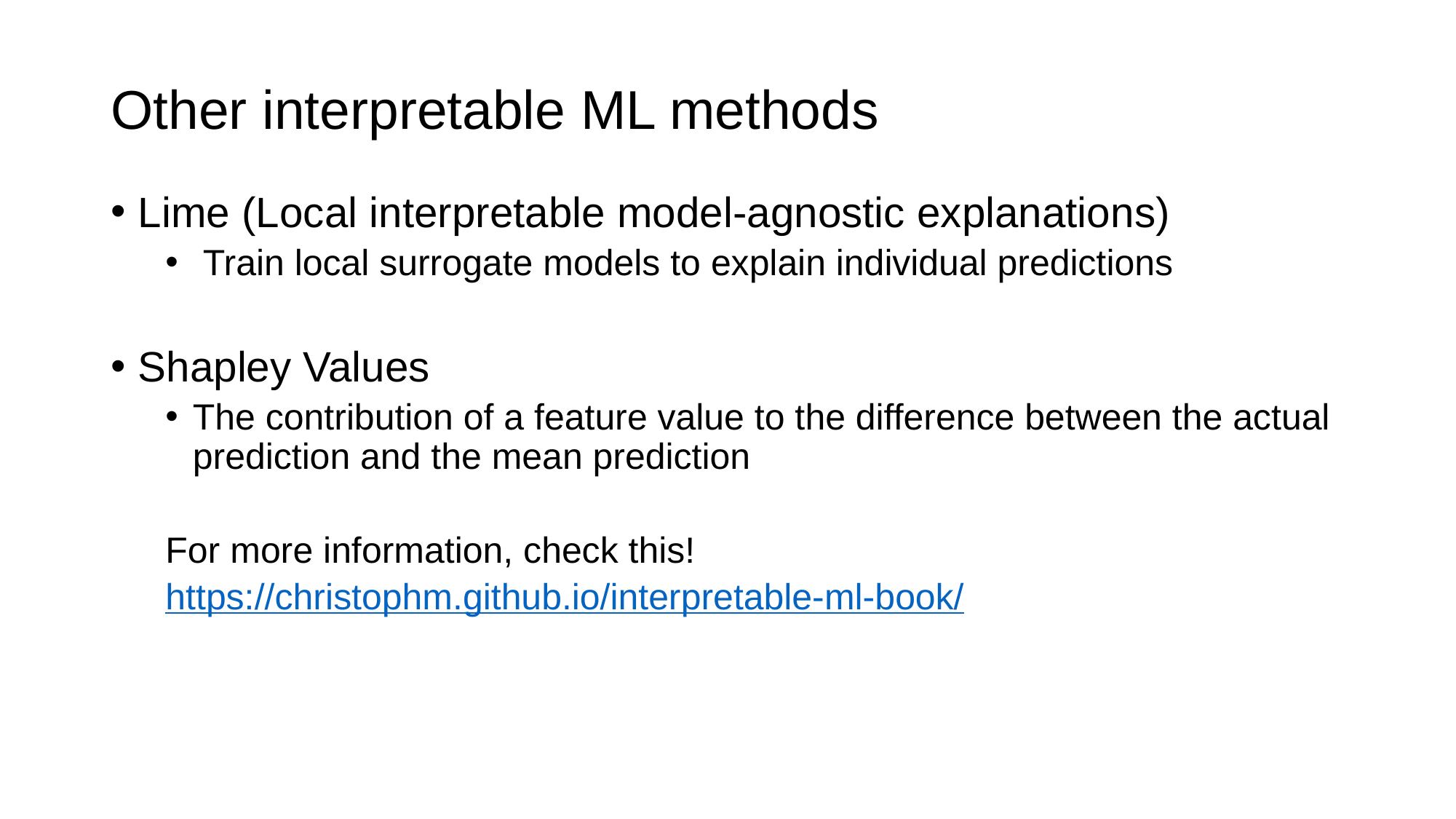

# Other interpretable ML methods
Lime (Local interpretable model-agnostic explanations)
 Train local surrogate models to explain individual predictions

Shapley Values
The contribution of a feature value to the difference between the actual prediction and the mean prediction

For more information, check this!
https://christophm.github.io/interpretable-ml-book/